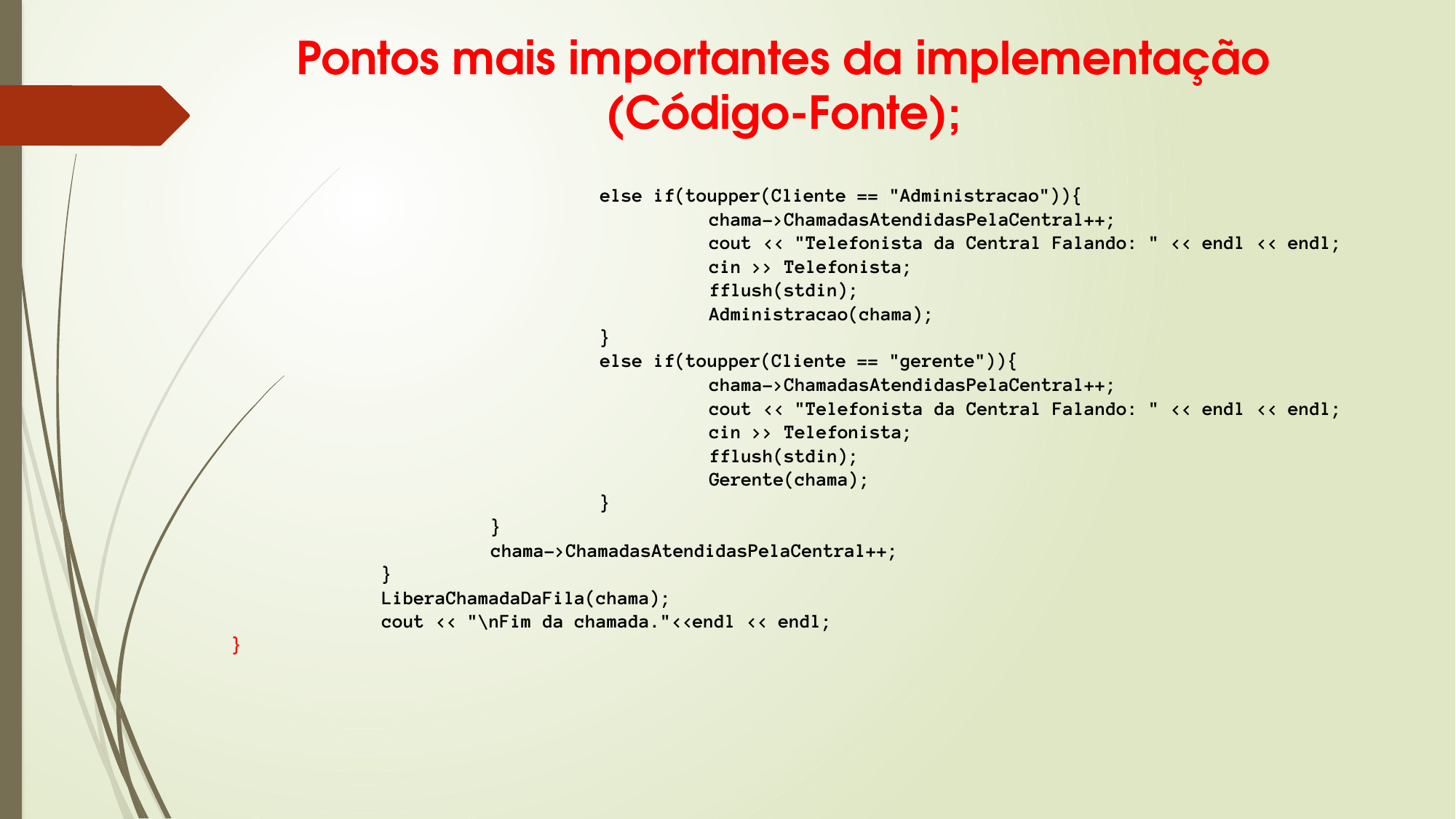

# Pontos mais importantes da implementação (Código-Fonte);
				else if(toupper(Cliente == "Administracao")){
					chama->ChamadasAtendidasPelaCentral++;
					cout << "Telefonista da Central Falando: " << endl << endl;
					cin >> Telefonista;
					fflush(stdin);
					Administracao(chama);
				}
				else if(toupper(Cliente == "gerente")){
					chama->ChamadasAtendidasPelaCentral++;
					cout << "Telefonista da Central Falando: " << endl << endl;
					cin >> Telefonista;
					fflush(stdin);
					Gerente(chama);
				}
			}
			chama->ChamadasAtendidasPelaCentral++;
		}
		LiberaChamadaDaFila(chama);
		cout << "\nFim da chamada."<<endl << endl;
}